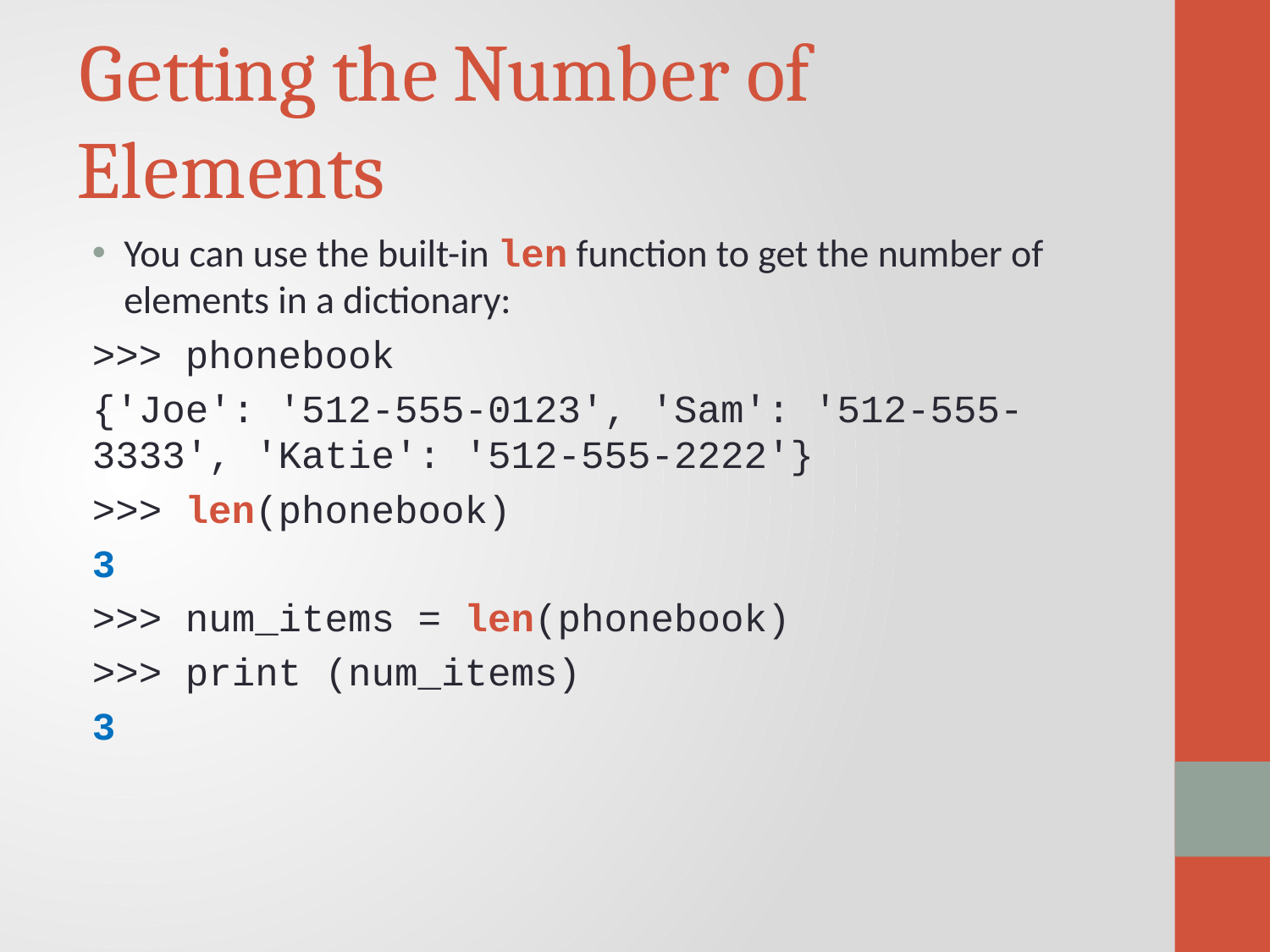

# Getting the Number of Elements
You can use the built-in len function to get the number of elements in a dictionary:
>>> phonebook
{'Joe': '512-555-0123', 'Sam': '512-555-3333', 'Katie': '512-555-2222'}
>>> len(phonebook)
3
>>> num_items = len(phonebook)
>>> print (num_items)
3